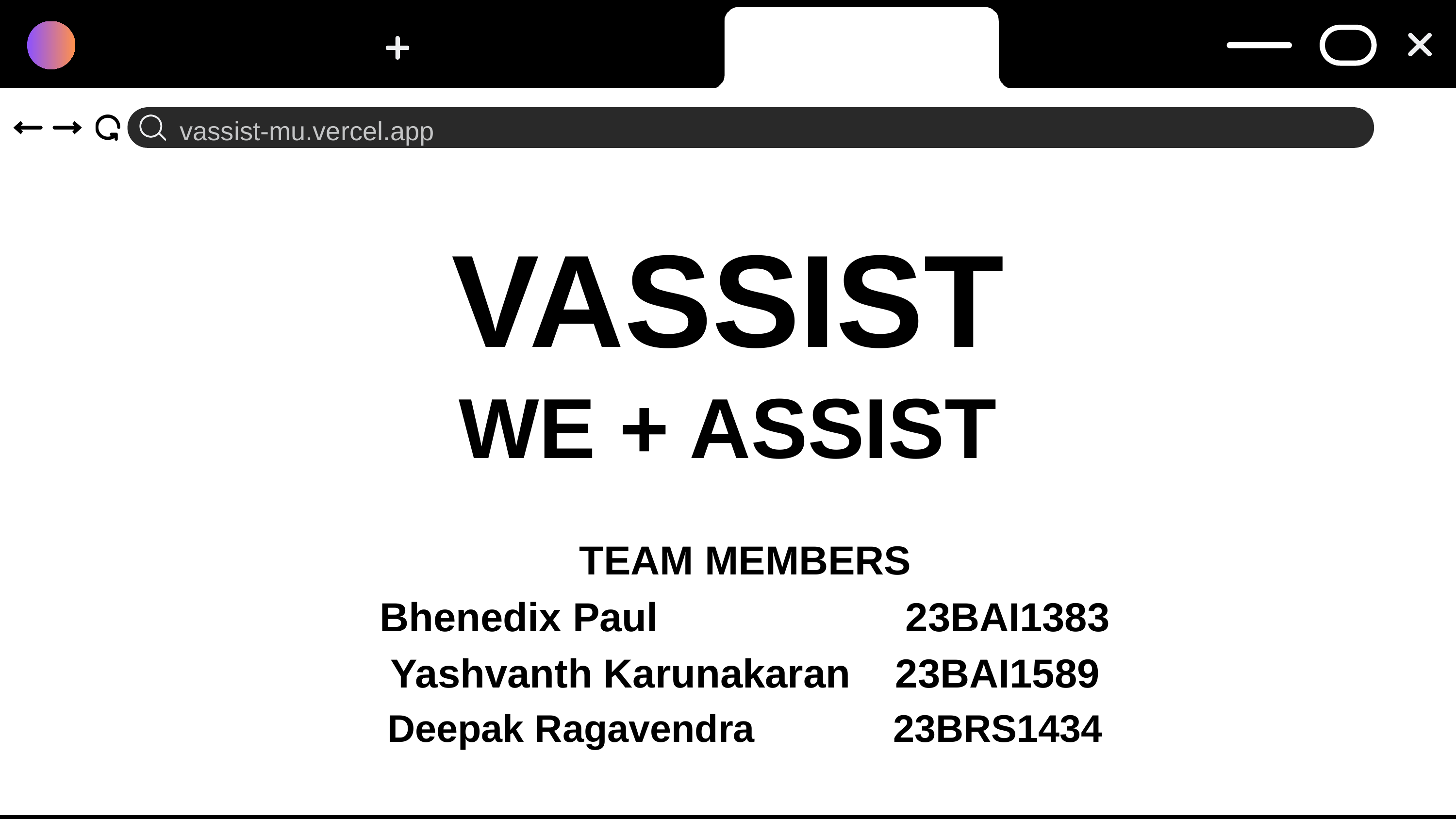

VASSIST

vassist-mu.vercel.app

VASSIST
WE + ASSIST
TEAM MEMBERS
Bhenedix Paul                      23BAI1383
Yashvanth Karunakaran    23BAI1589
Deepak Ragavendra             23BRS1434